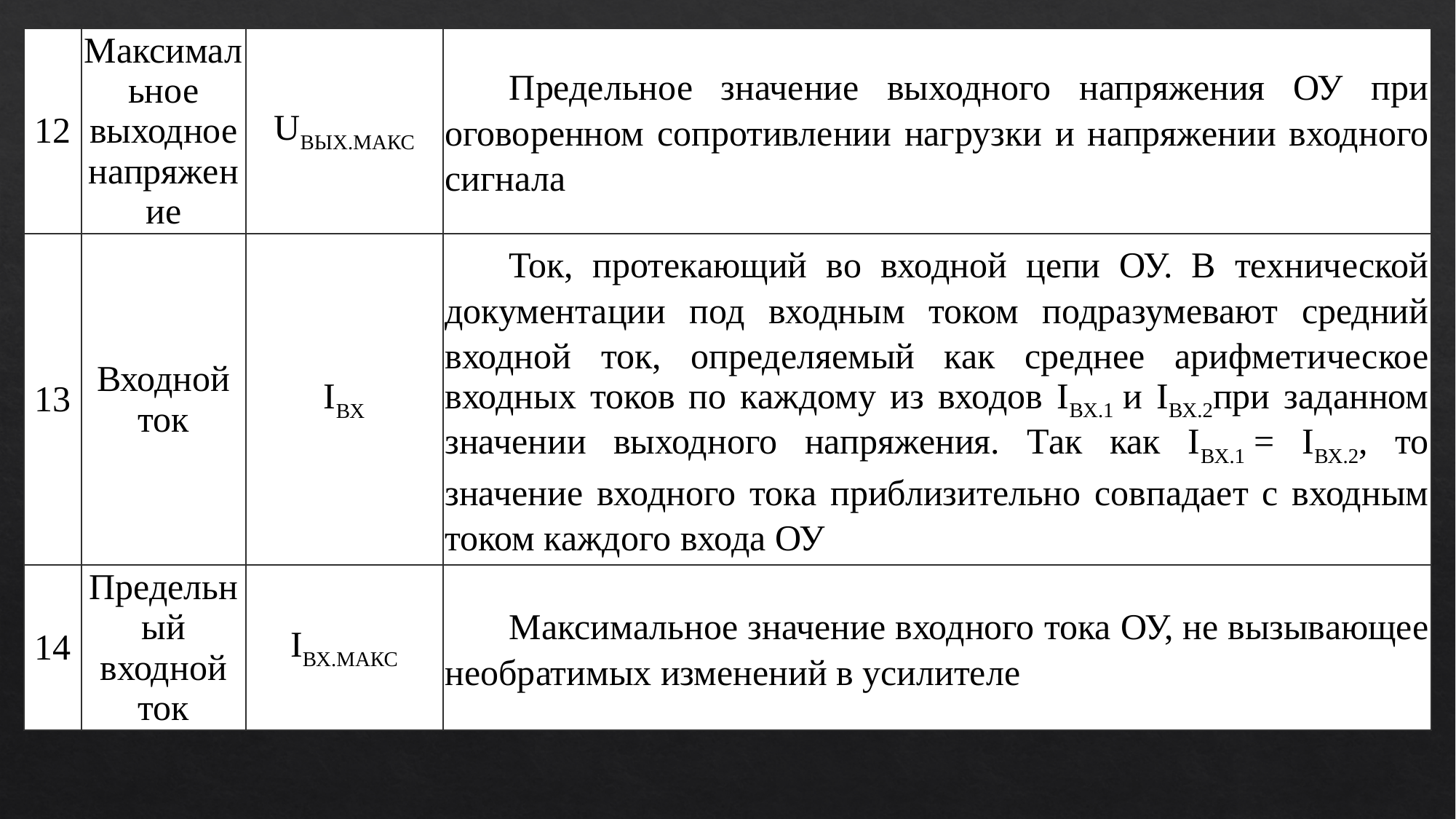

| 12 | Максимальное выходное напряжение | UBЫX.МАКС | Предельное значение выходного напряжения ОУ при оговоренном сопротивлении нагрузки и напряжении входного сигнала |
| --- | --- | --- | --- |
| 13 | Входной ток | IВХ | Ток, протекающий во входной цепи ОУ. В технической документации под входным током подразумевают средний входной ток, определяемый как среднее арифметическое входных токов по каждому из входов IВХ.1 и IВХ.2при заданном значении выходного напряжения. Так как IВХ.1 = IВХ.2, то значение входного тока приблизительно совпадает с входным током каждого входа ОУ |
| 14 | Предельный входной ток | IВХ.МАКС | Максимальное значение входного тока ОУ, не вызывающее необратимых изменений в усилителе |